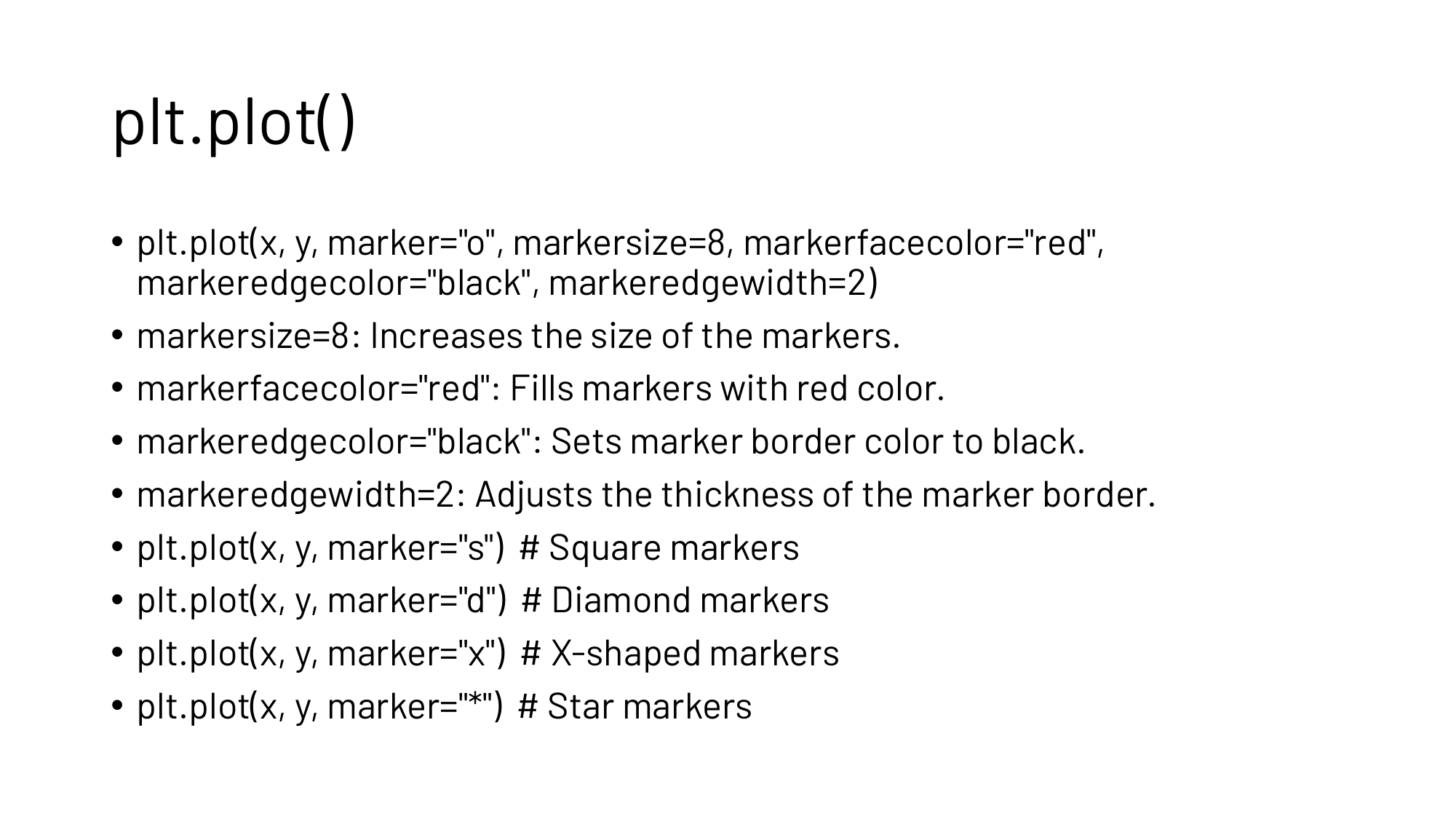

# plt.plot()
plt.plot(x, y, marker="o", markersize=8, markerfacecolor="red", markeredgecolor="black", markeredgewidth=2)
markersize=8: Increases the size of the markers.
markerfacecolor="red": Fills markers with red color.
markeredgecolor="black": Sets marker border color to black.
markeredgewidth=2: Adjusts the thickness of the marker border.
plt.plot(x, y, marker="s")  # Square markers
plt.plot(x, y, marker="d")  # Diamond markers
plt.plot(x, y, marker="x")  # X-shaped markers
plt.plot(x, y, marker="*")  # Star markers